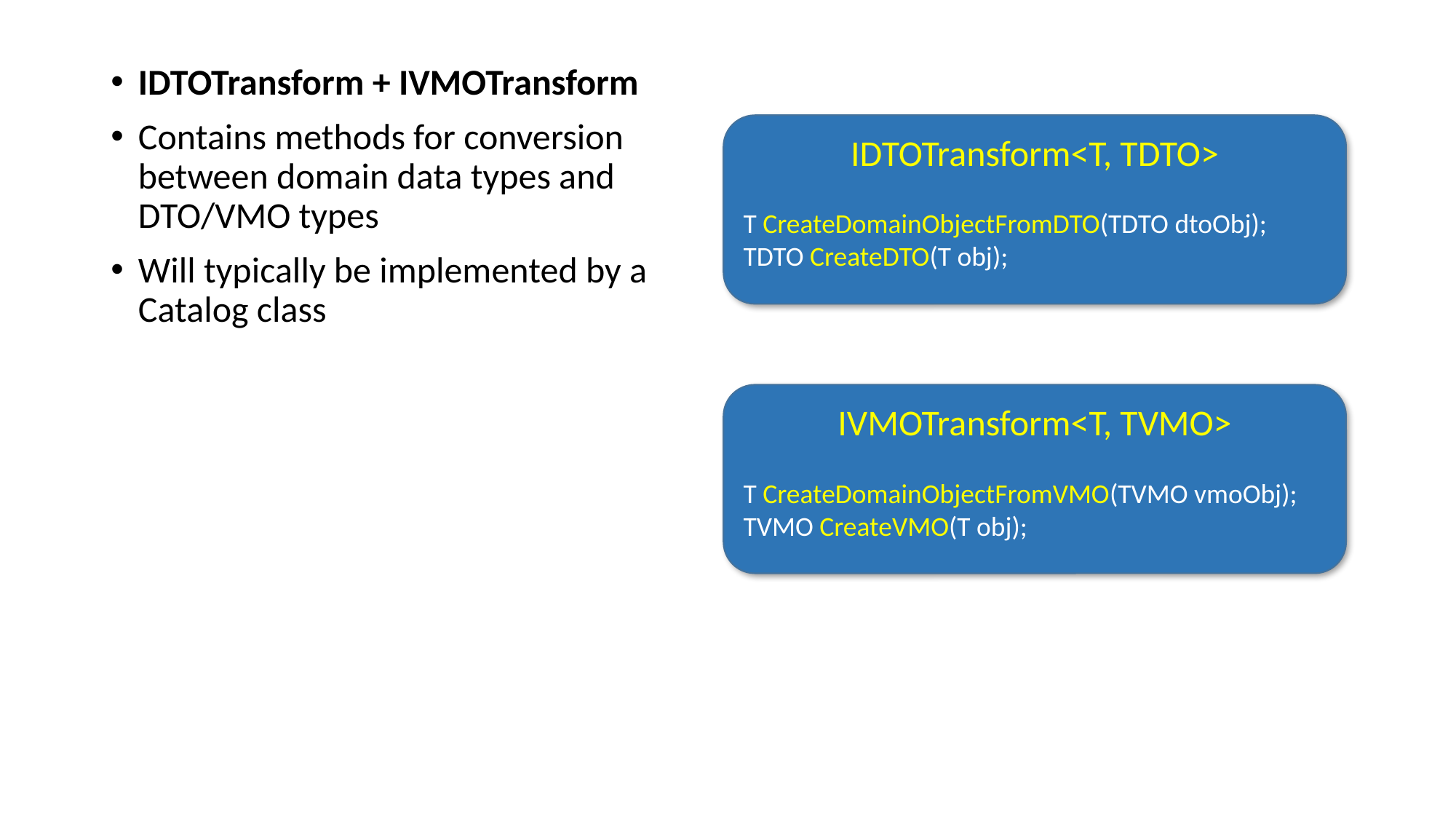

IDTOTransform + IVMOTransform
Contains methods for conversion between domain data types and DTO/VMO types
Will typically be implemented by a Catalog class
IDTOTransform<T, TDTO>

T CreateDomainObjectFromDTO(TDTO dtoObj);
TDTO CreateDTO(T obj);
IVMOTransform<T, TVMO>

T CreateDomainObjectFromVMO(TVMO vmoObj);
TVMO CreateVMO(T obj);